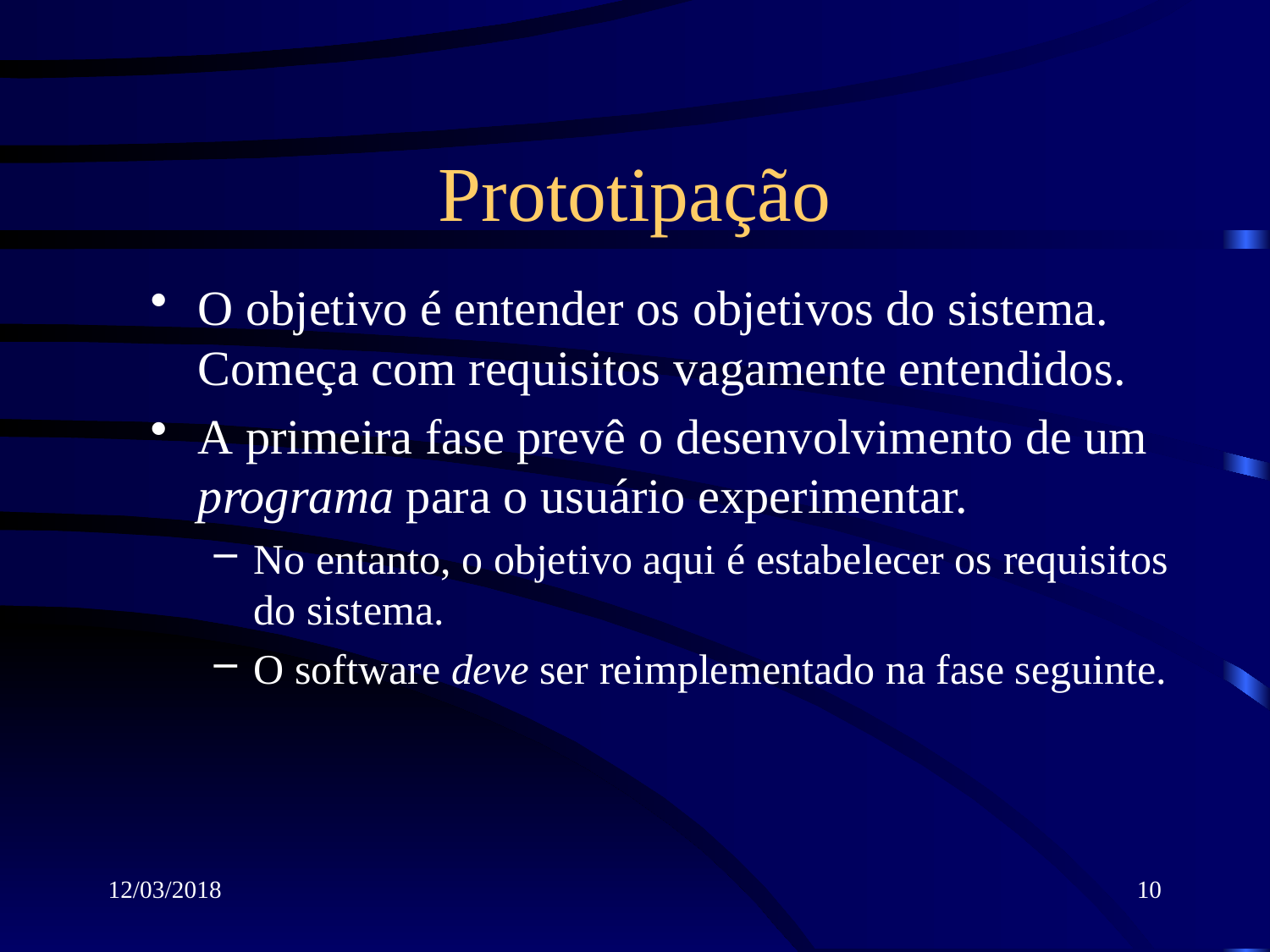

# Prototipação

O objetivo é entender os objetivos do sistema. Começa com requisitos vagamente entendidos.
A primeira fase prevê o desenvolvimento de um programa para o usuário experimentar.
No entanto, o objetivo aqui é estabelecer os requisitos do sistema.
O software deve ser reimplementado na fase seguinte.
12/03/2018
10